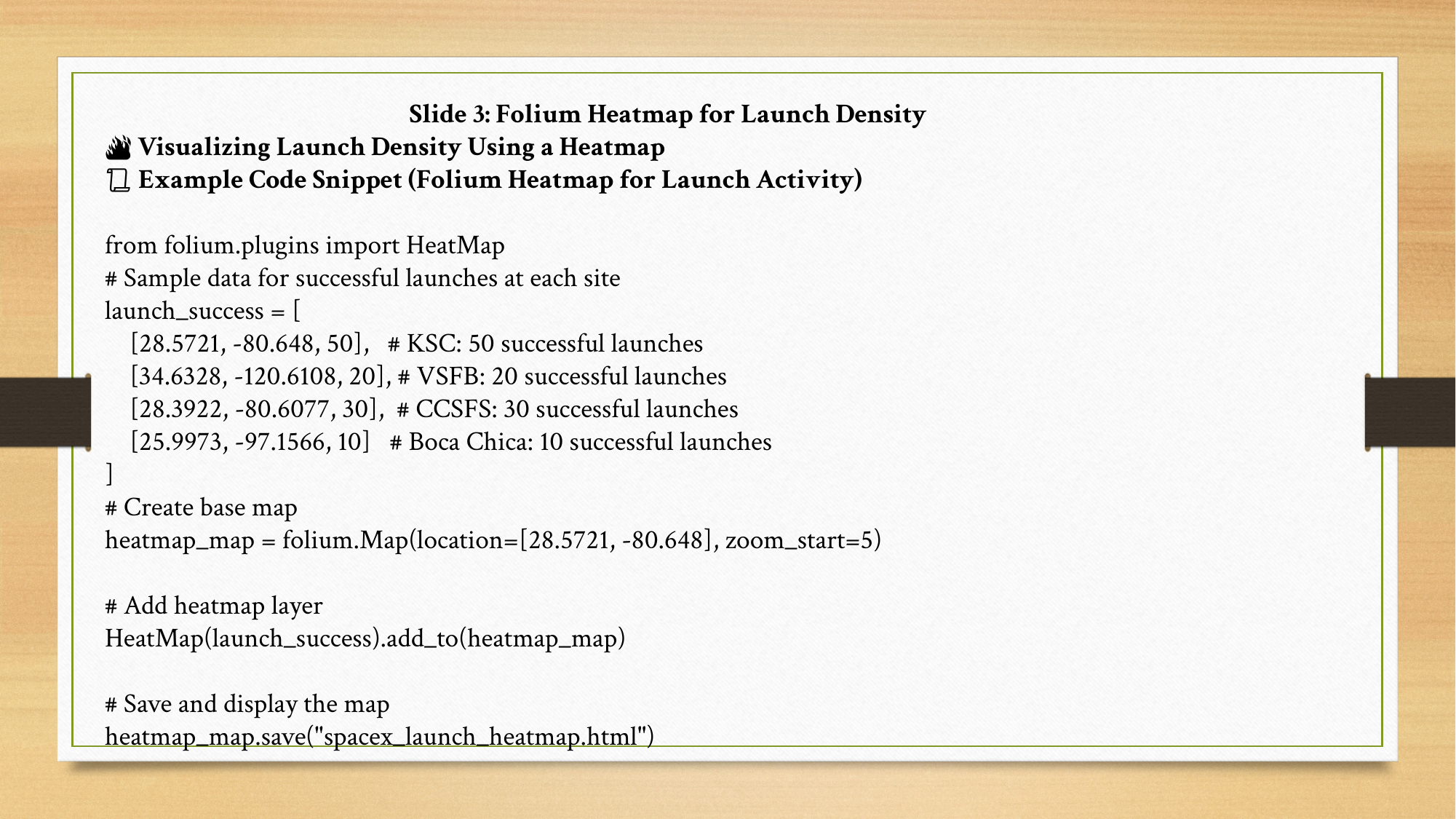

Slide 3: Folium Heatmap for Launch Density
🔥 Visualizing Launch Density Using a Heatmap
📜 Example Code Snippet (Folium Heatmap for Launch Activity)

from folium.plugins import HeatMap
# Sample data for successful launches at each site
launch_success = [
    [28.5721, -80.648, 50],   # KSC: 50 successful launches
    [34.6328, -120.6108, 20], # VSFB: 20 successful launches
    [28.3922, -80.6077, 30],  # CCSFS: 30 successful launches
    [25.9973, -97.1566, 10]   # Boca Chica: 10 successful launches
]
# Create base map
heatmap_map = folium.Map(location=[28.5721, -80.648], zoom_start=5)

# Add heatmap layer
HeatMap(launch_success).add_to(heatmap_map)

# Save and display the map
heatmap_map.save("spacex_launch_heatmap.html")